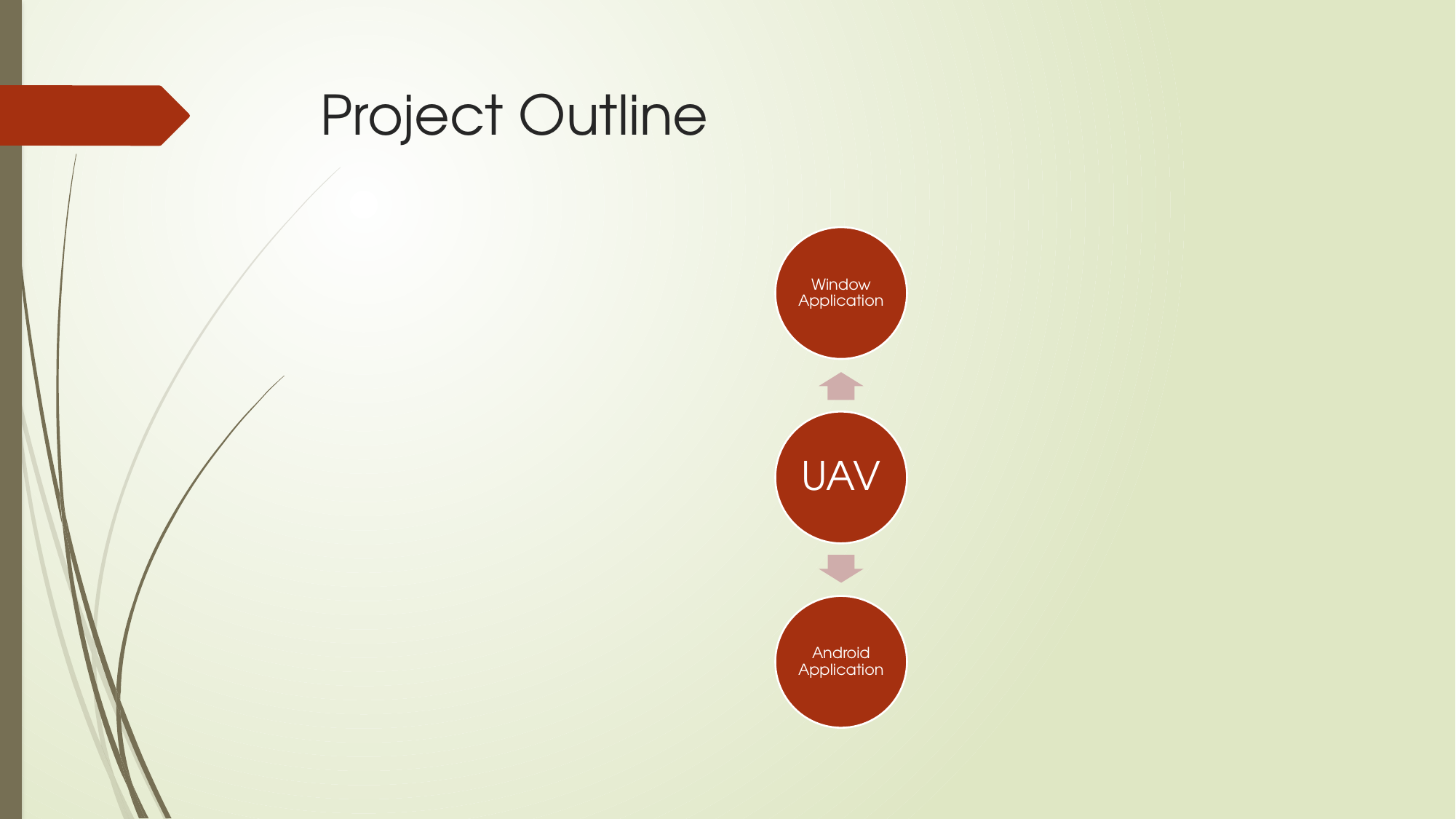

# Project Outline
UAV

Window Application

Android Application